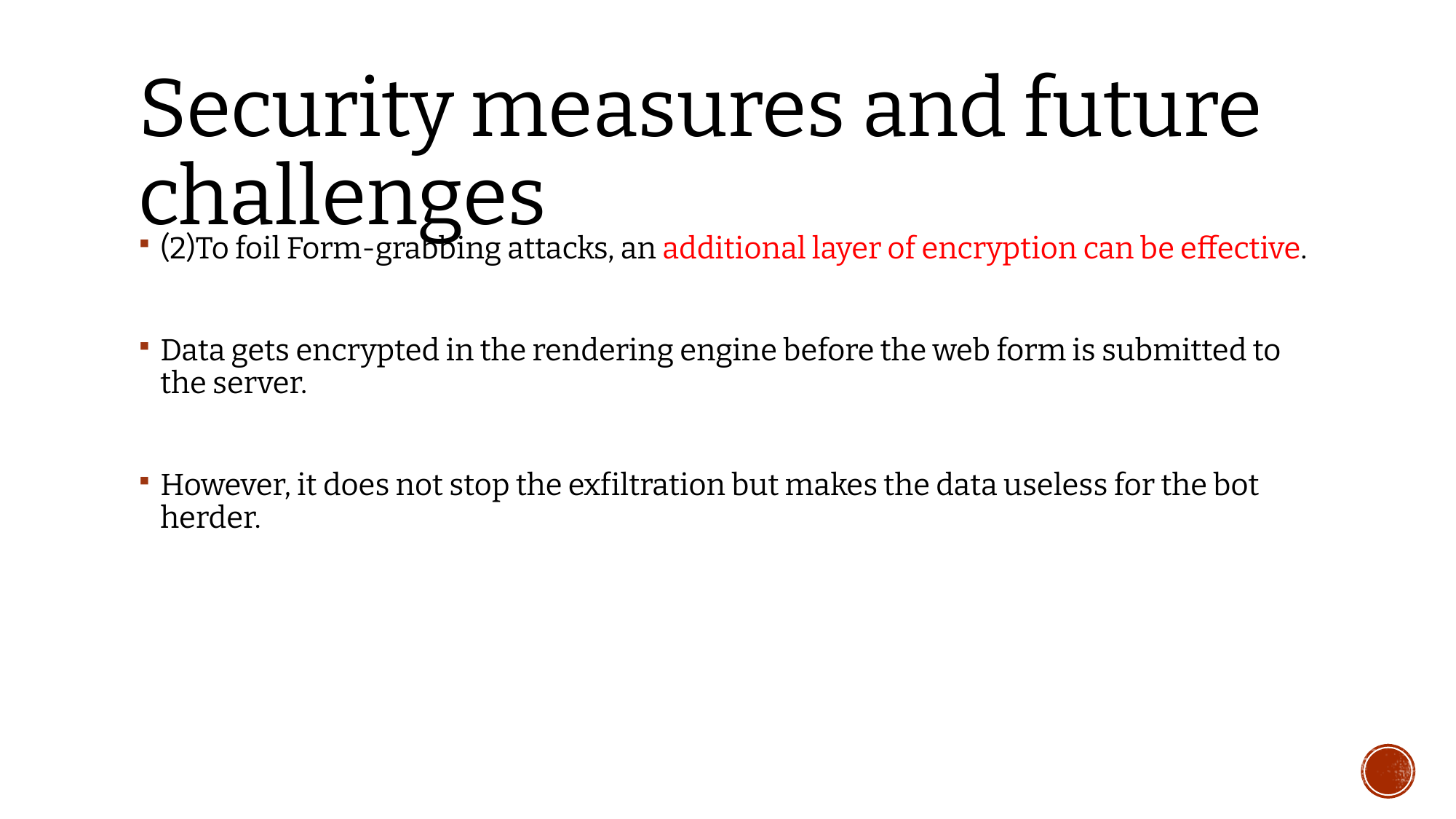

# Security measures and future challenges
(2)To foil Form-grabbing attacks, an additional layer of encryption can be effective.

Data gets encrypted in the rendering engine before the web form is submitted to the server.

However, it does not stop the exfiltration but makes the data useless for the bot herder.